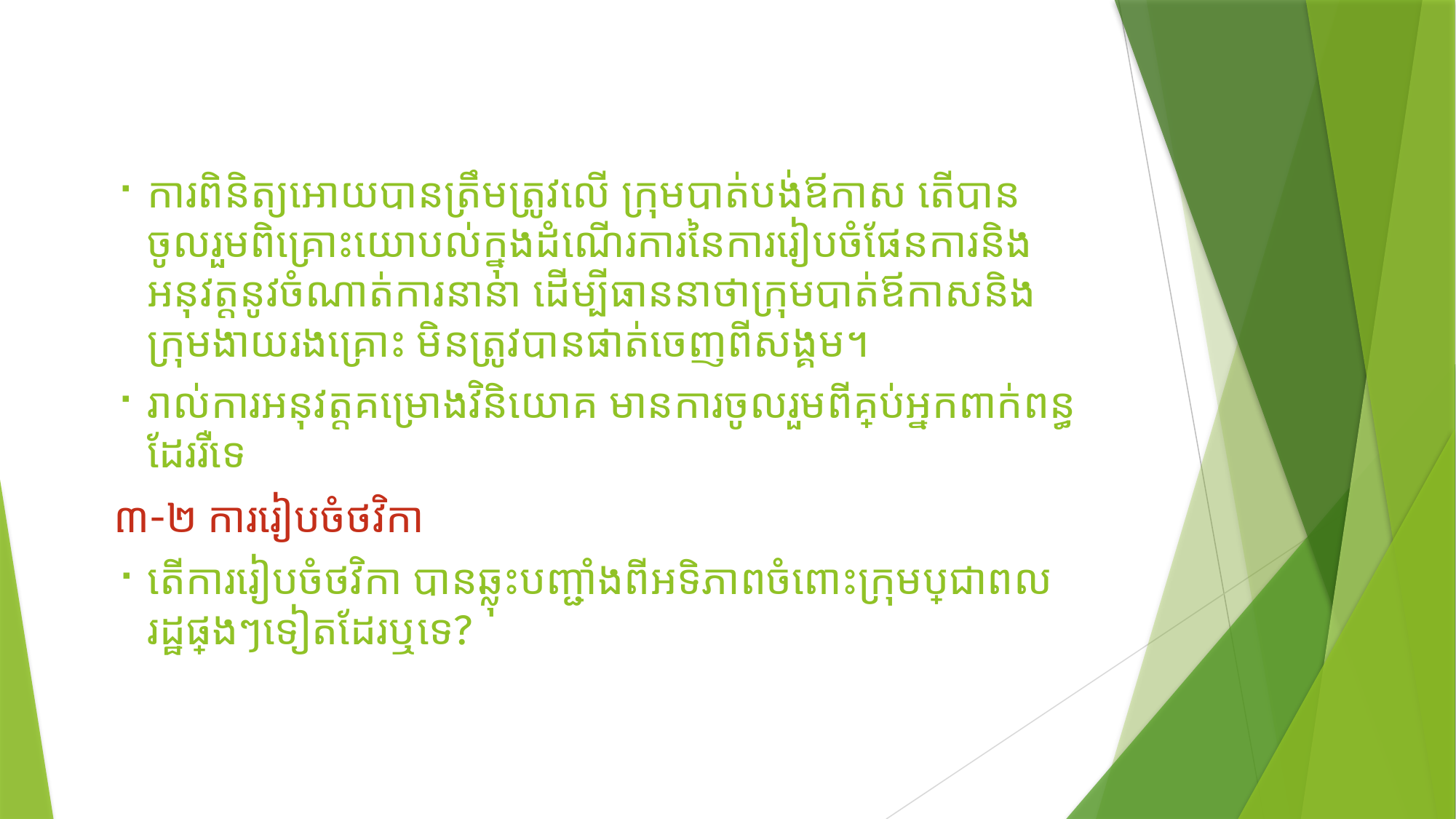

ការពិនិត្យអោយបានត្រឹមត្រូវលើ ក្រុមបាត់បង់ឪកាស តើបានចូលរួមពិគ្រោះយោបល់ក្នុងដំណើរការនៃការរៀបចំផែនការនិងអនុវត្តនូវចំណាត់ការនានា ដើម្បីធាននាថាក្រុមបាត់ឪកាសនិងក្រុមងាយរងគ្រោះ មិនត្រូវ​បានផាត់ចេញពីសង្គម។
រាល់ការអនុវត្តគម្រោងវិនិយោគ មានការចូលរួមពីគ្រប់អ្នកពាក់ពន្ធដែររឺទេ
   ៣-២ ការរៀបចំថវិកា
តើការរៀបចំថវិកា បានឆ្លុះបញ្ជាំងពីអទិភាពចំពោះក្រុមប្រជាពលរដ្ឋផ្សេងៗទៀតដែរឬទេ?